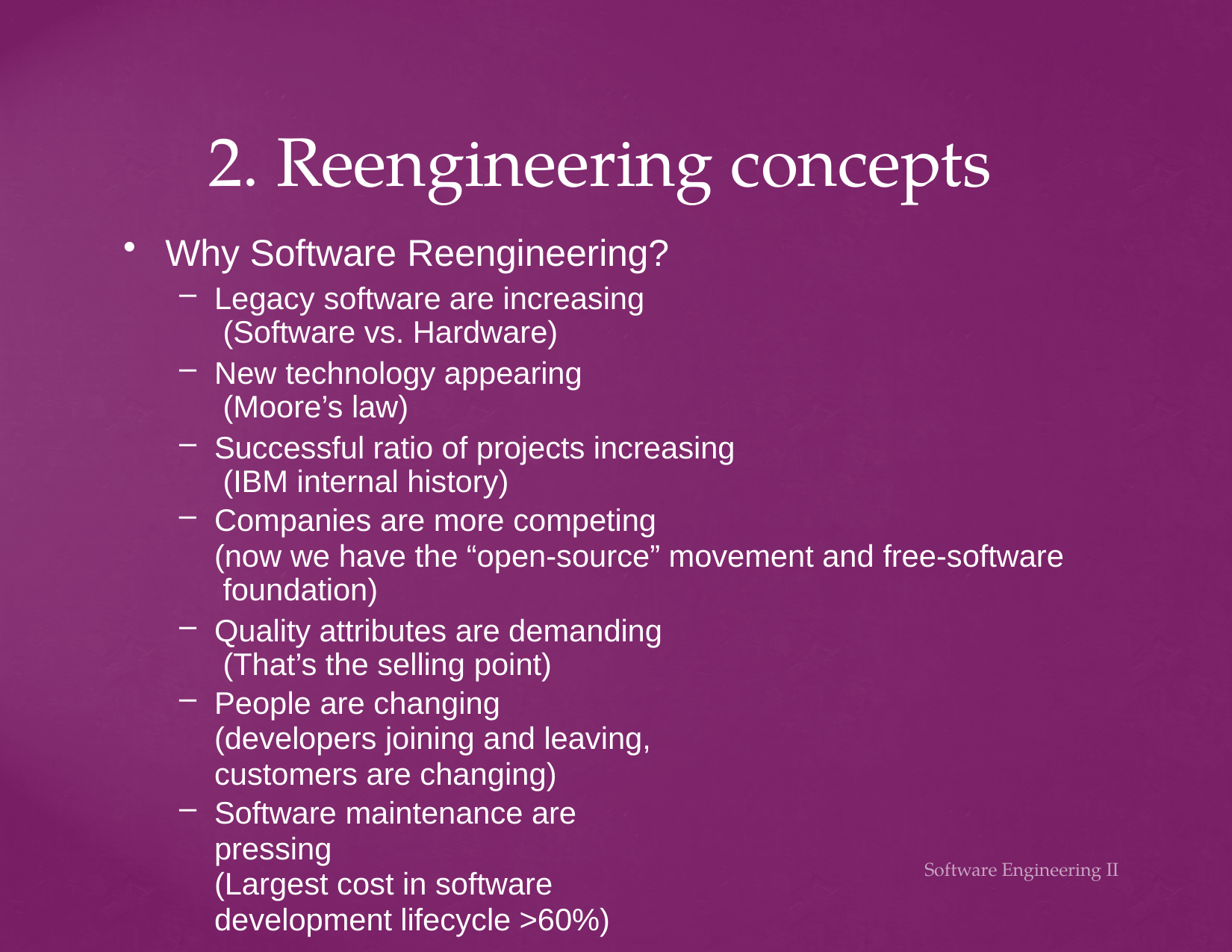

# 2. Reengineering concepts
Why Software Reengineering?
Legacy software are increasing  (Software vs. Hardware)
New technology appearing  (Moore’s law)
Successful ratio of projects increasing  (IBM internal history)
Companies are more competing
(now we have the “open-source” movement and free-software  foundation)
Quality attributes are demanding  (That’s the selling point)
People are changing
(developers joining and leaving, customers are changing)
Software maintenance are pressing
(Largest cost in software development lifecycle >60%)
Software Engineering II